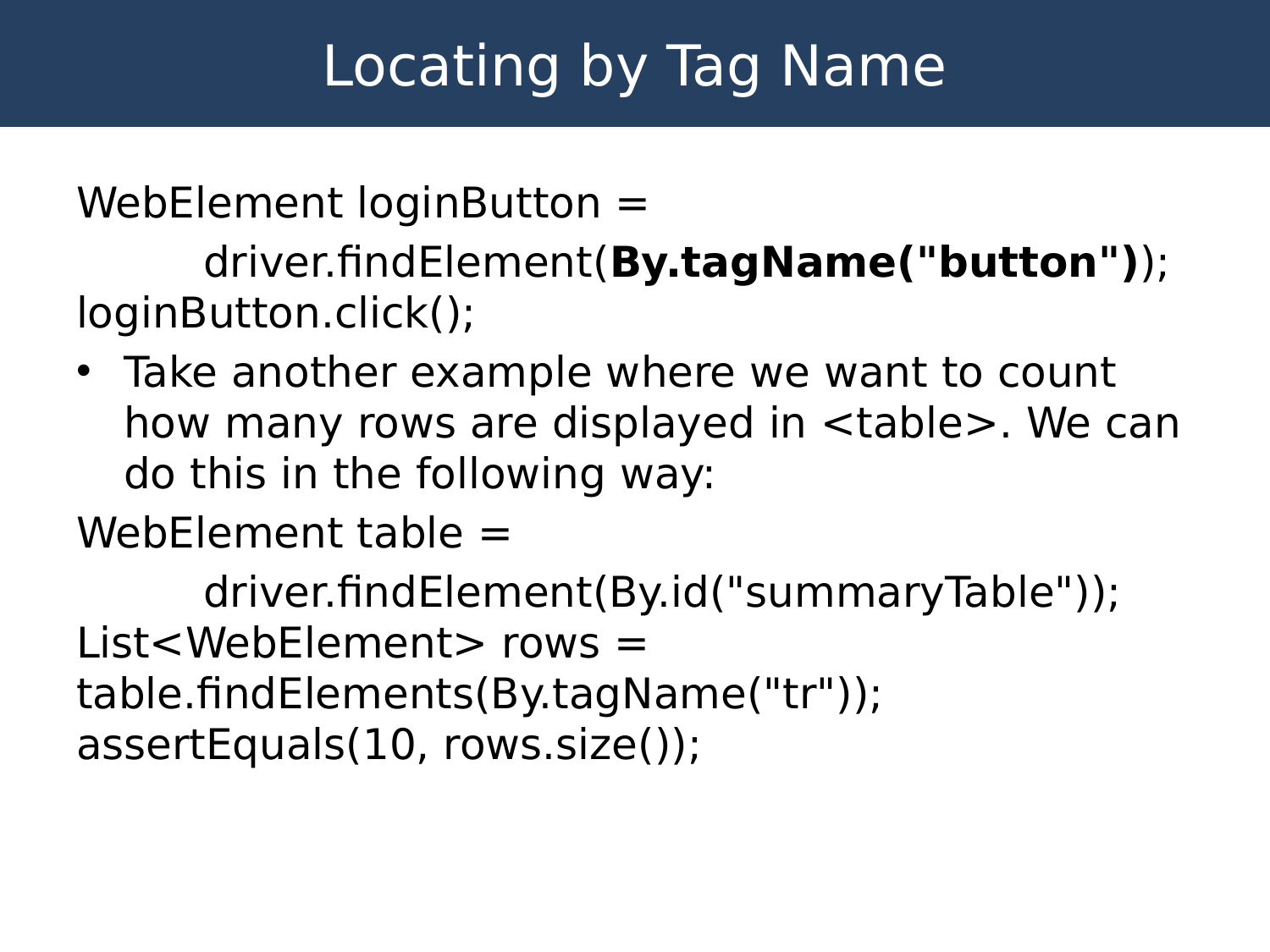

# Locating by Tag Name
WebElement loginButton =
	driver.findElement(By.tagName("button")); loginButton.click();
Take another example where we want to count how many rows are displayed in <table>. We can do this in the following way:
WebElement table =
	driver.findElement(By.id("summaryTable")); List<WebElement> rows =	table.findElements(By.tagName("tr")); 	assertEquals(10, rows.size());